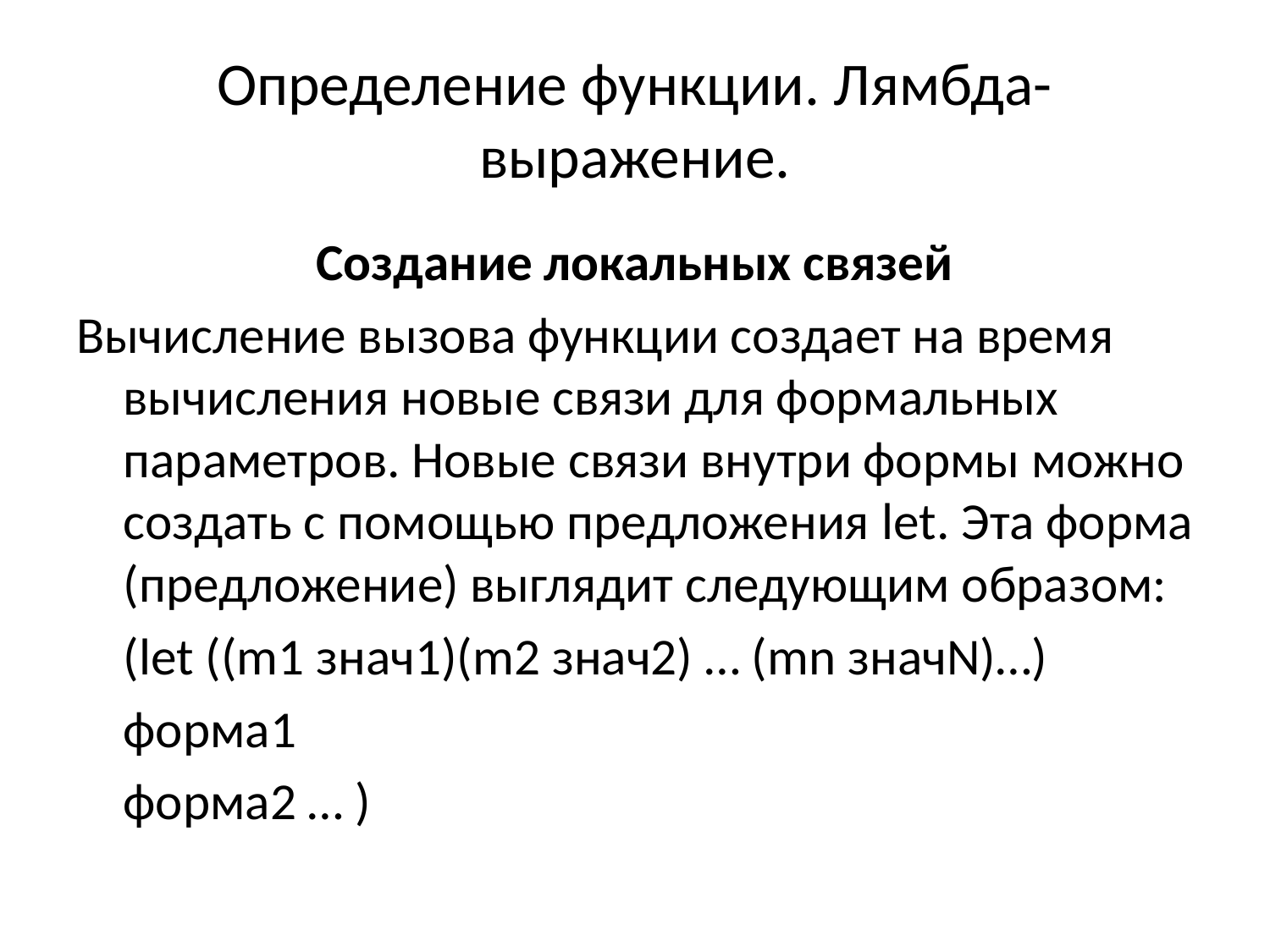

# Определение функции. Лямбда-выражение.
Создание локальных связей
Вычисление вызова функции создает на время вычисления новые связи для формальных параметров. Новые связи внутри формы можно создать с помощью предложения let. Эта форма (предложение) выглядит следующим образом:
	(let ((m1 знач1)(m2 знач2) … (mn значN)…)
		форма1
		форма2 … )